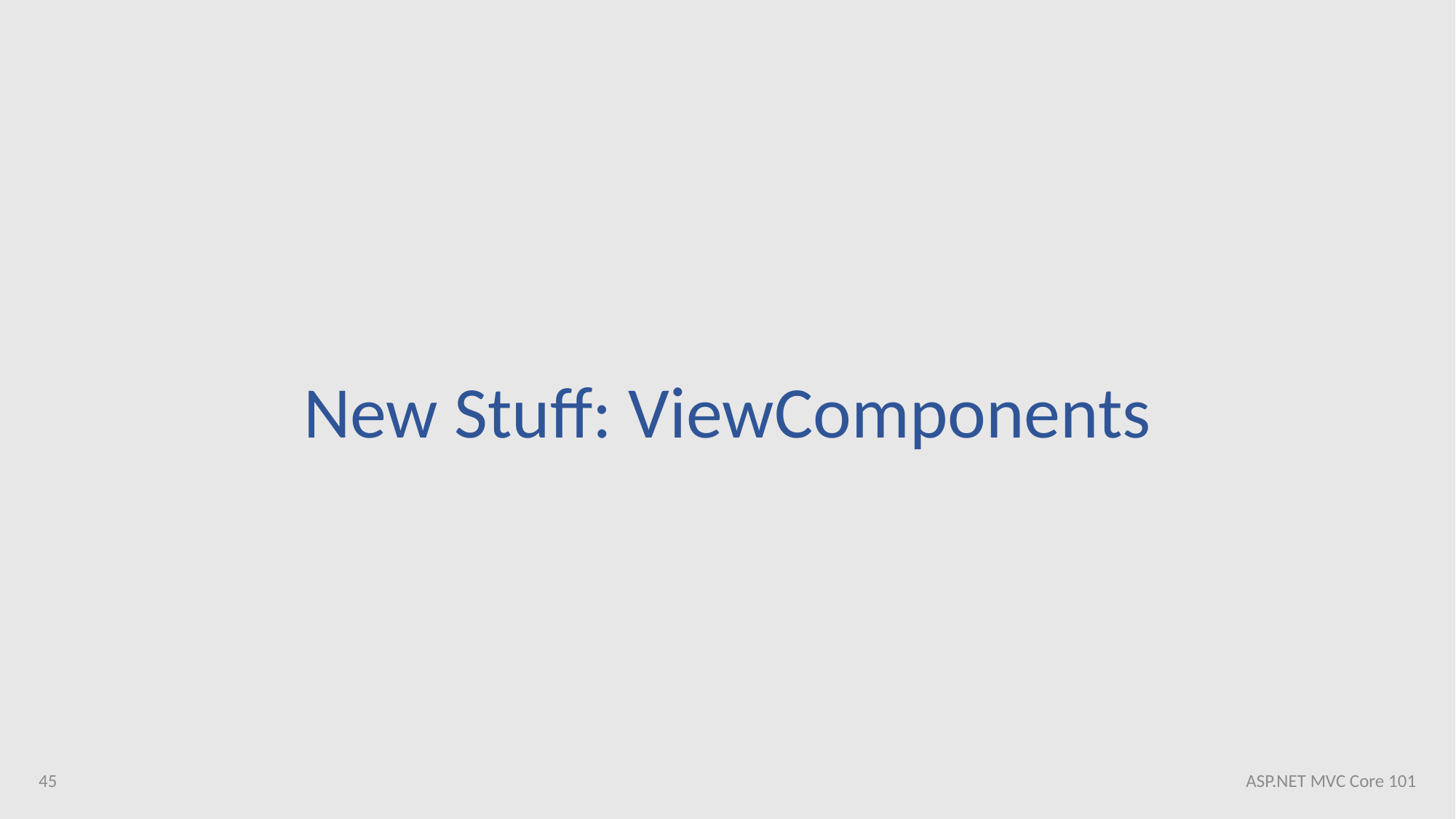

New Stuff: ViewComponents
45
ASP.NET MVC Core 101